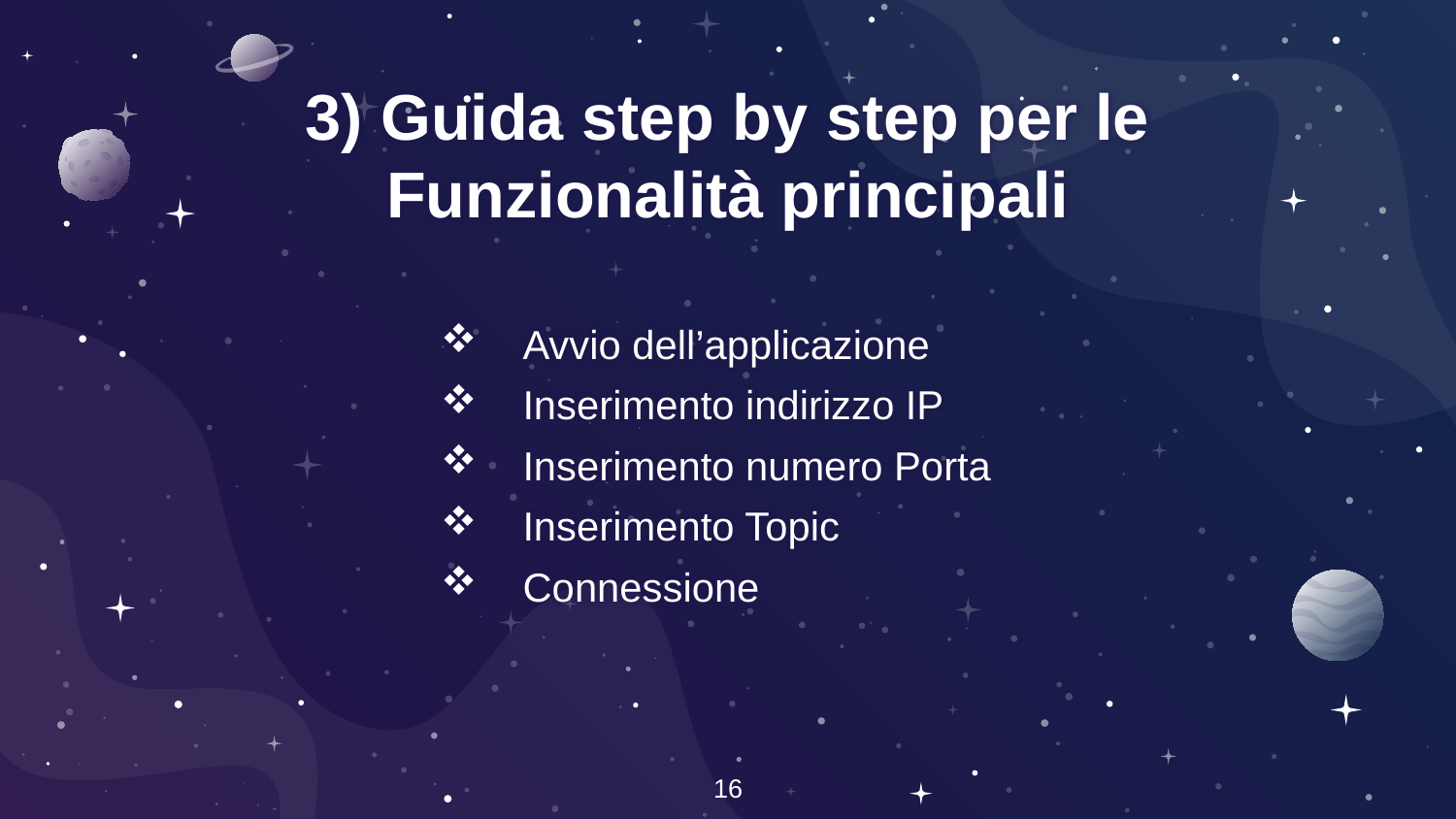

# 3) Guida step by step per le Funzionalità principali
Avvio dell’applicazione
Inserimento indirizzo IP
Inserimento numero Porta
Inserimento Topic
Connessione
16